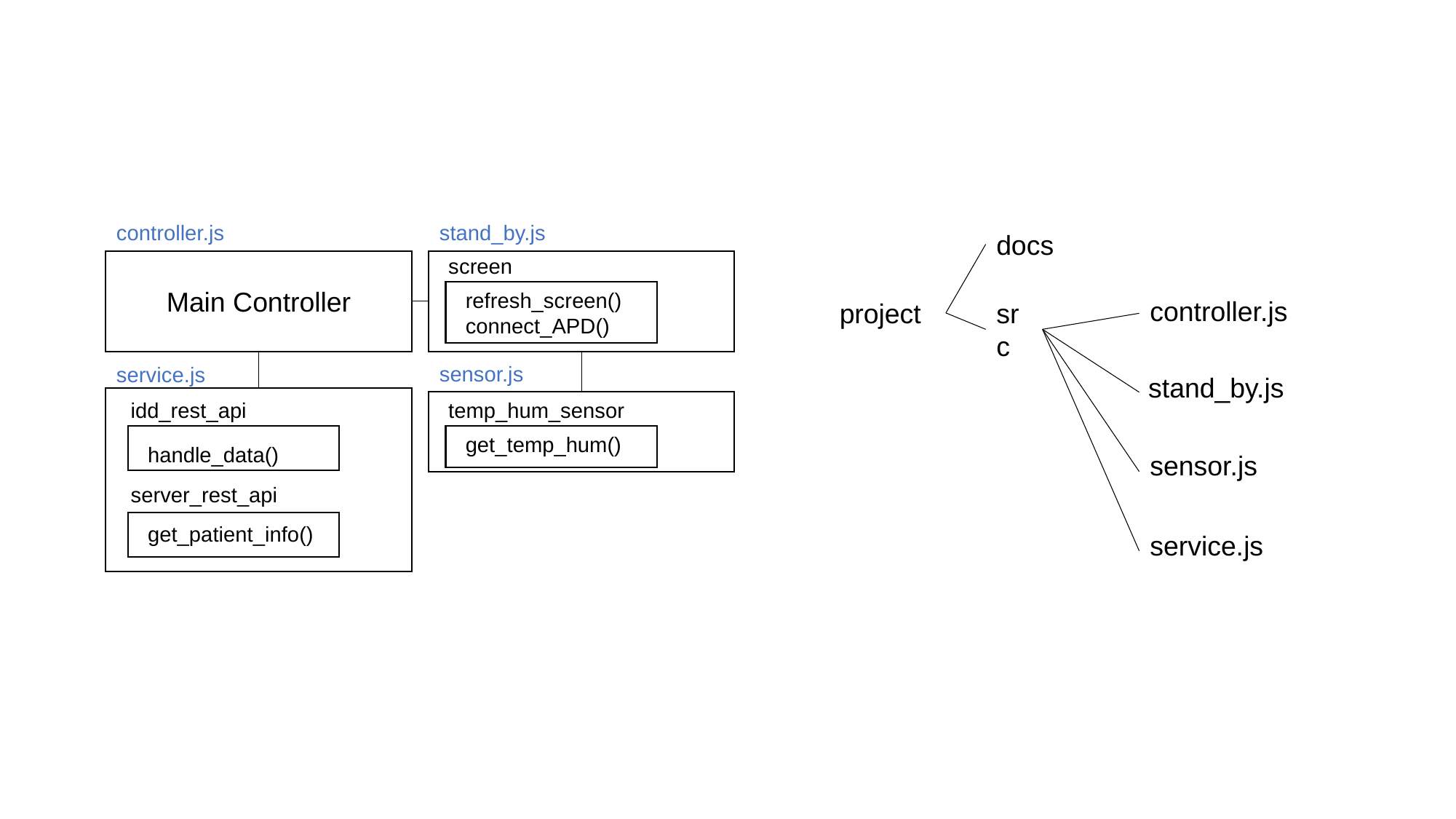

controller.js
stand_by.js
docs
screen
Main Controller

refresh_screen()
connect_APD()
controller.js
project
src
sensor.js
service.js
stand_by.js

idd_rest_api

temp_hum_sensor
handle_data()

get_temp_hum()
sensor.js
server_rest_api
get_patient_info()

service.js